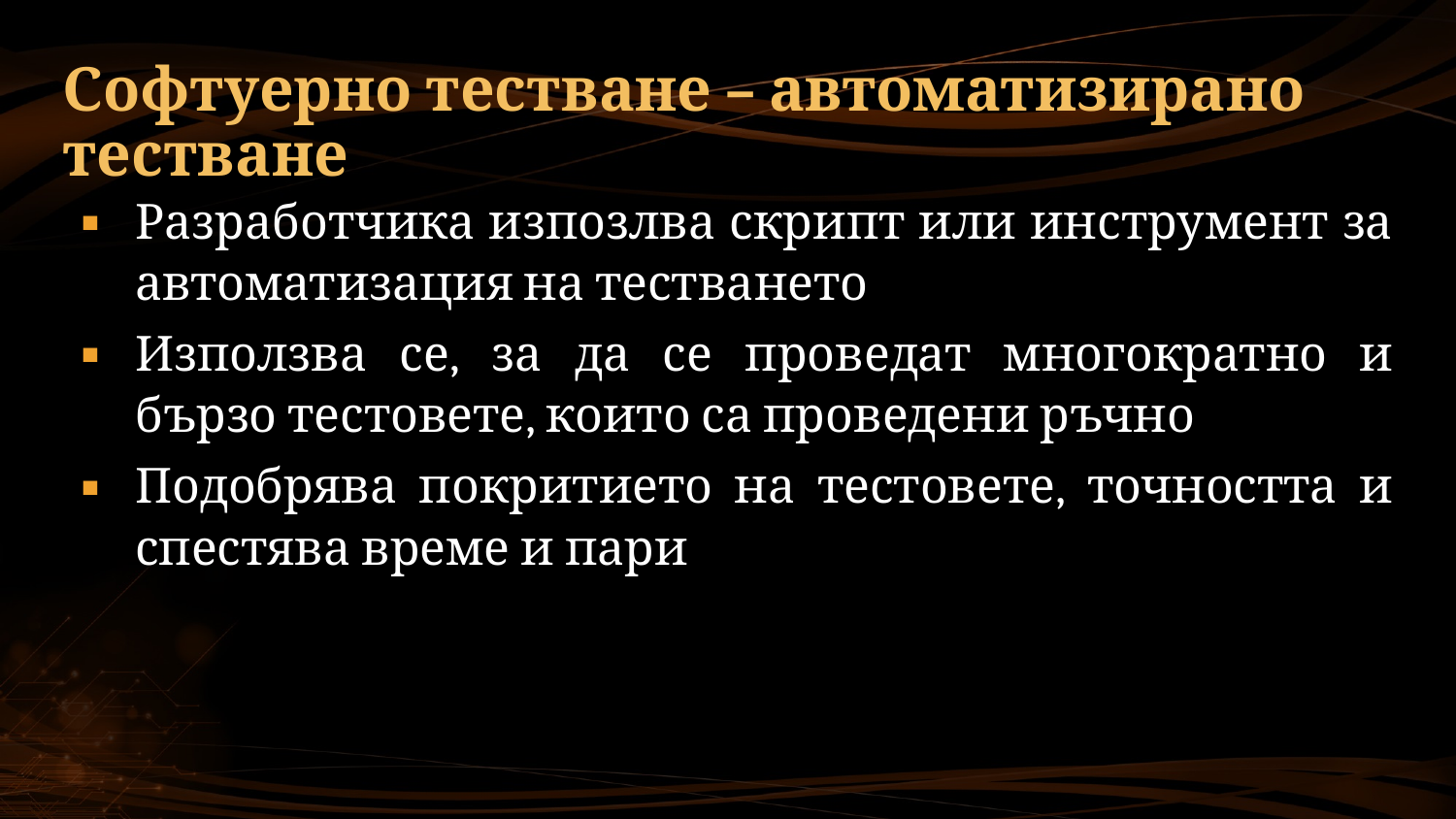

# Софтуерно тестване – автоматизирано тестване
Разработчика изпозлва скрипт или инструмент за автоматизация на тестването
Използва се, за да се проведат многократно и бързо тестовете, които са проведени ръчно
Подобрява покритието на тестовете, точността и спестява време и пари